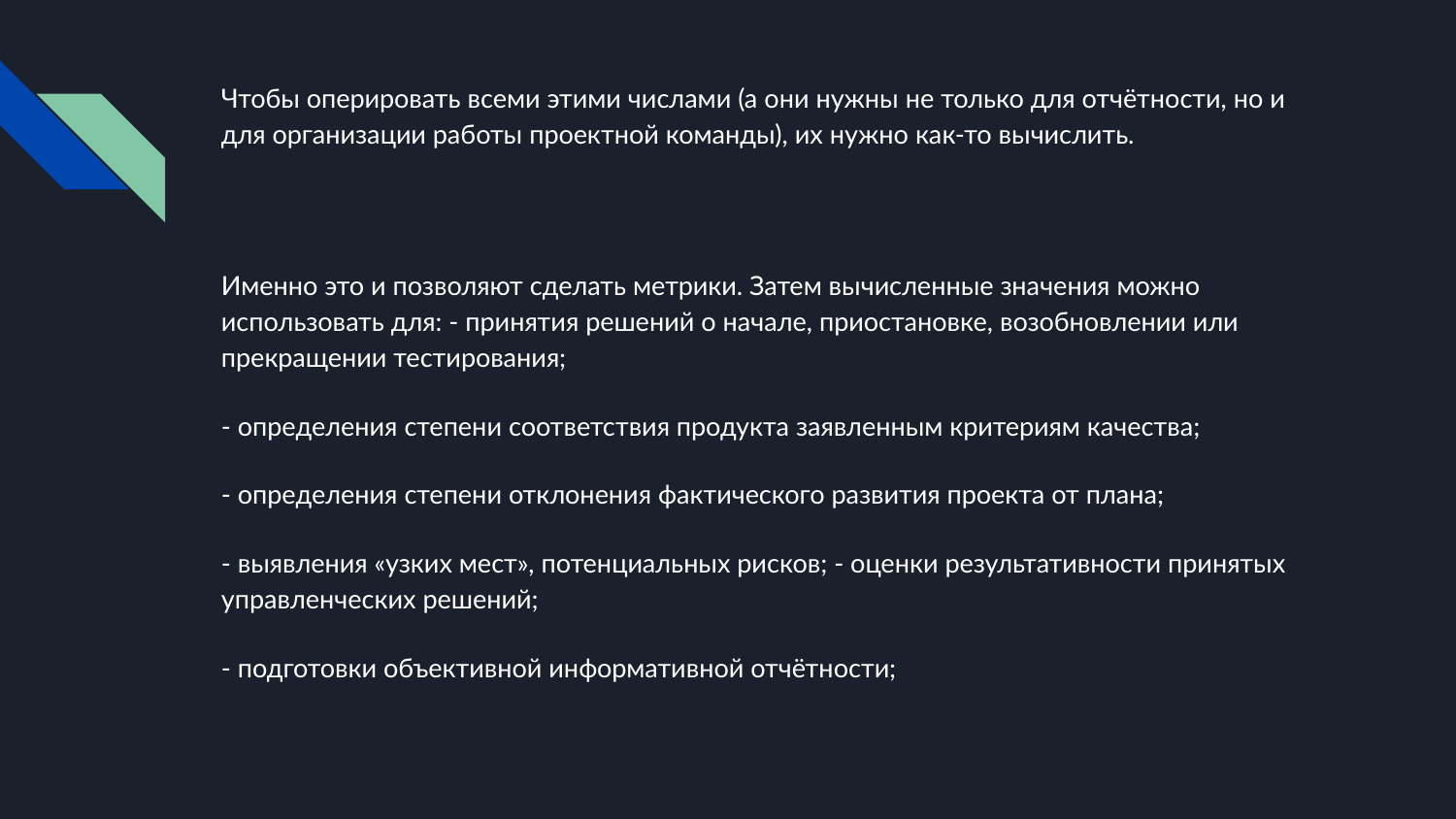

# Чтобы оперировать всеми этими числами (а они нужны не только для отчётности, но и для организации работы проектной команды), их нужно как-то вычислить.
Именно это и позволяют сделать метрики. Затем вычисленные значения можно использовать для: - принятия решений о начале, приостановке, возобновлении или прекращении тестирования;
- определения степени соответствия продукта заявленным критериям качества;
- определения степени отклонения фактического развития проекта от плана;
- выявления «узких мест», потенциальных рисков; - оценки результативности принятых управленческих решений;
- подготовки объективной информативной отчётности;